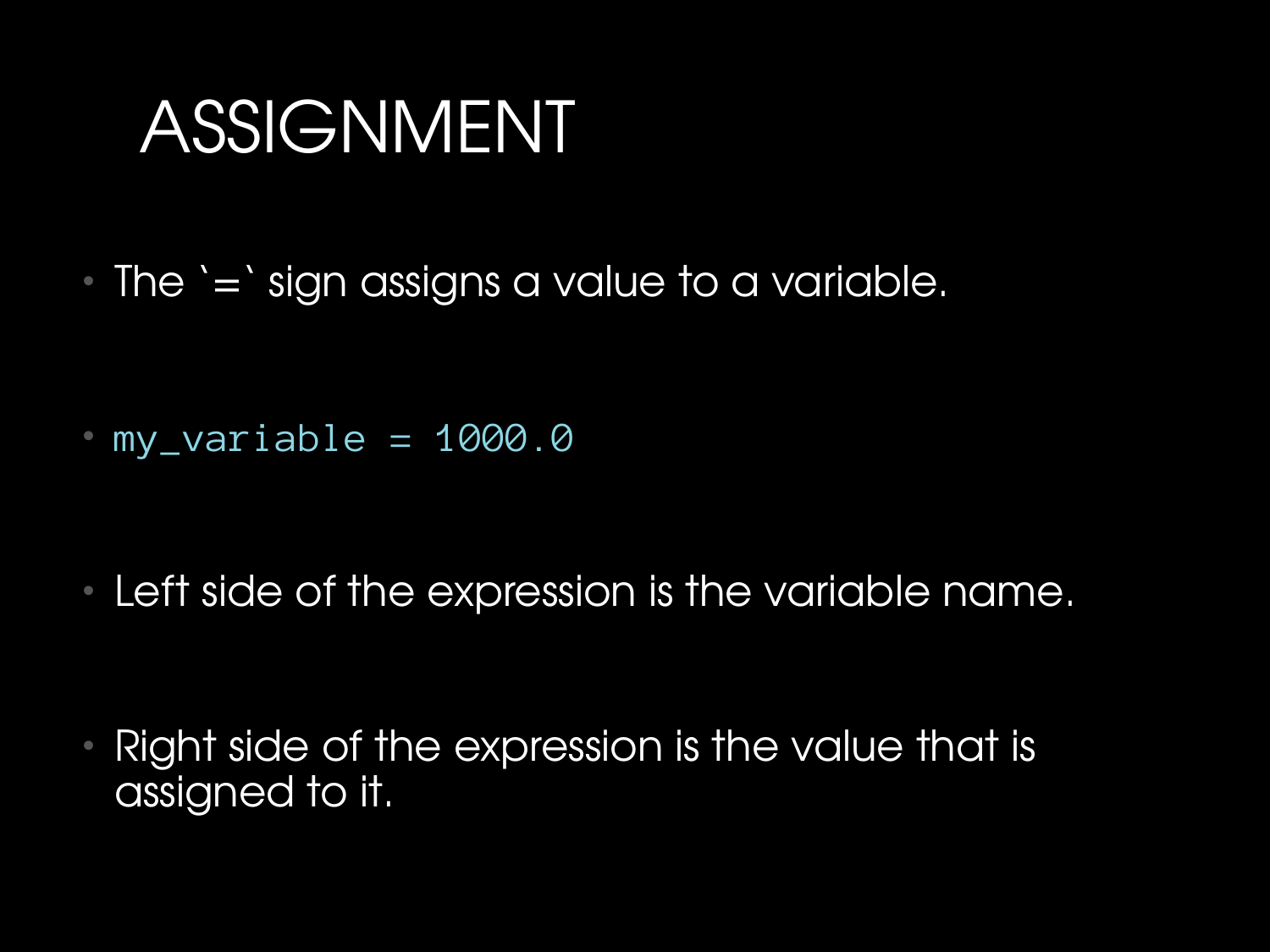

# Assignment
The ‘=‘ sign assigns a value to a variable.

my_variable = 1000.0

Left side of the expression is the variable name.

Right side of the expression is the value that is assigned to it.